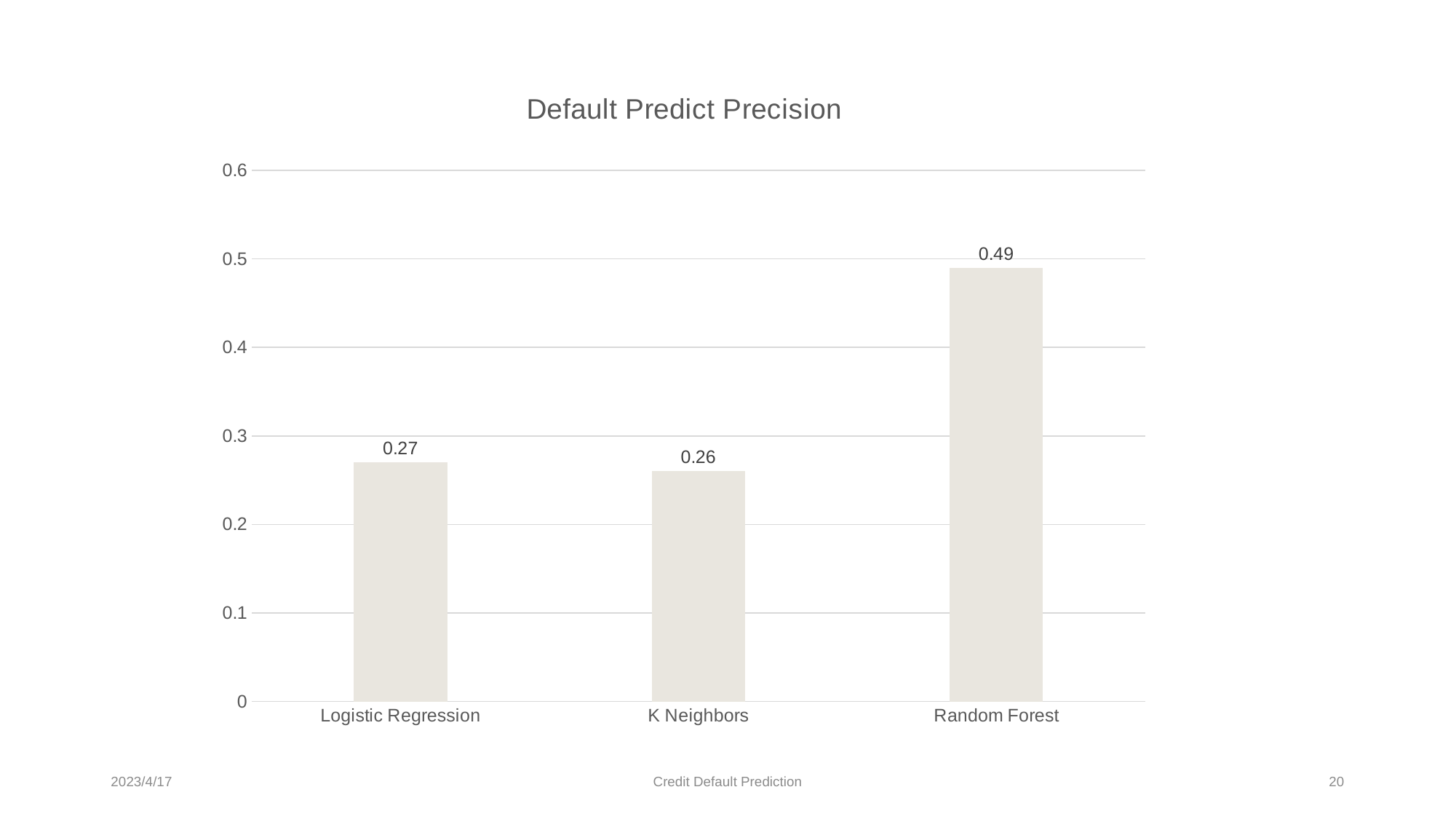

### Chart: Default Predict Precision

| Category | Accuracy |
|---|---|
| Logistic Regression | 0.27 |
| K Neighbors | 0.26 |
| Random Forest | 0.49 |
2023/4/17
Credit Default Prediction
20